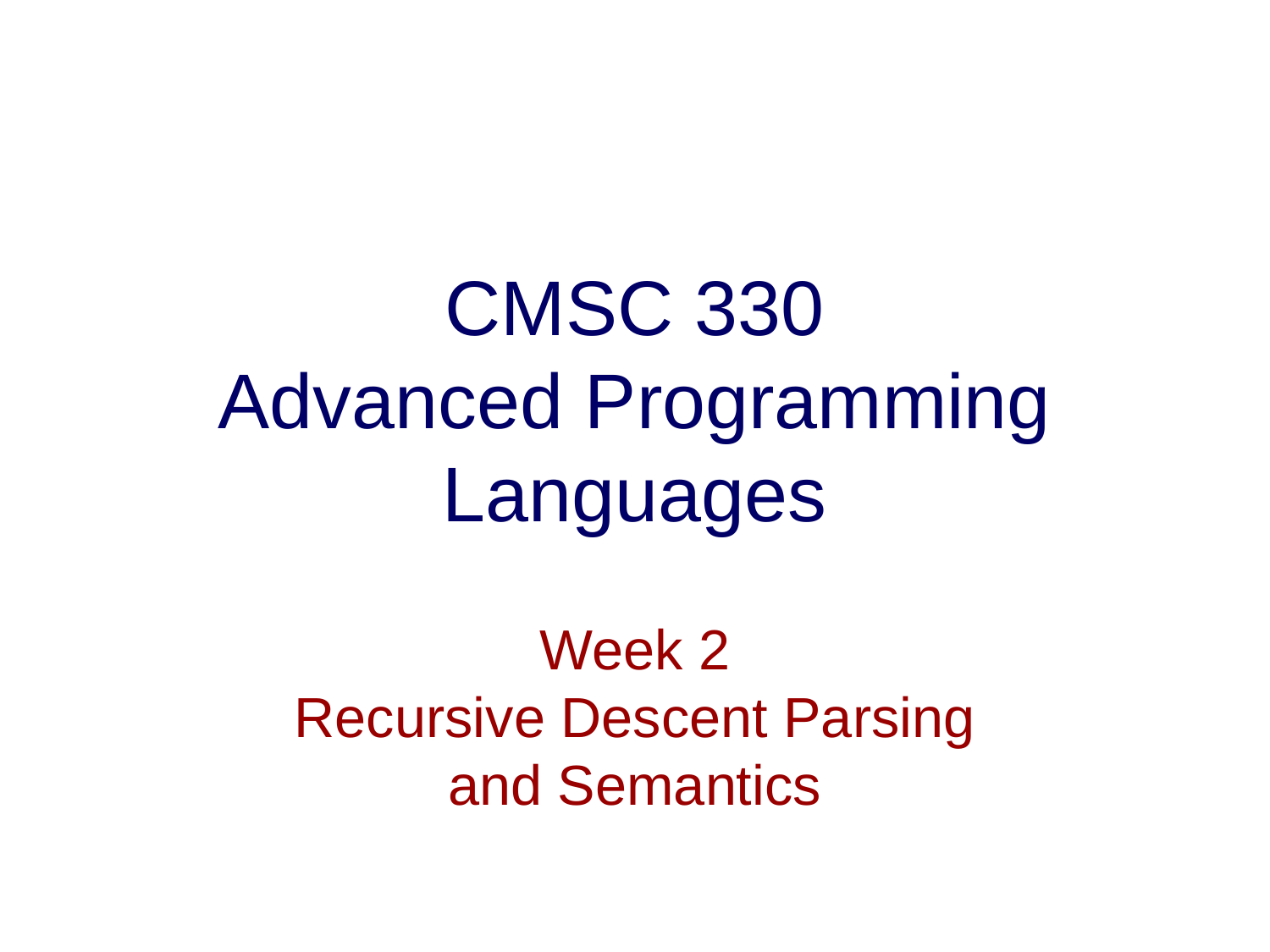

# CMSC 330 Advanced Programming Languages
Week 2
Recursive Descent Parsing
and Semantics